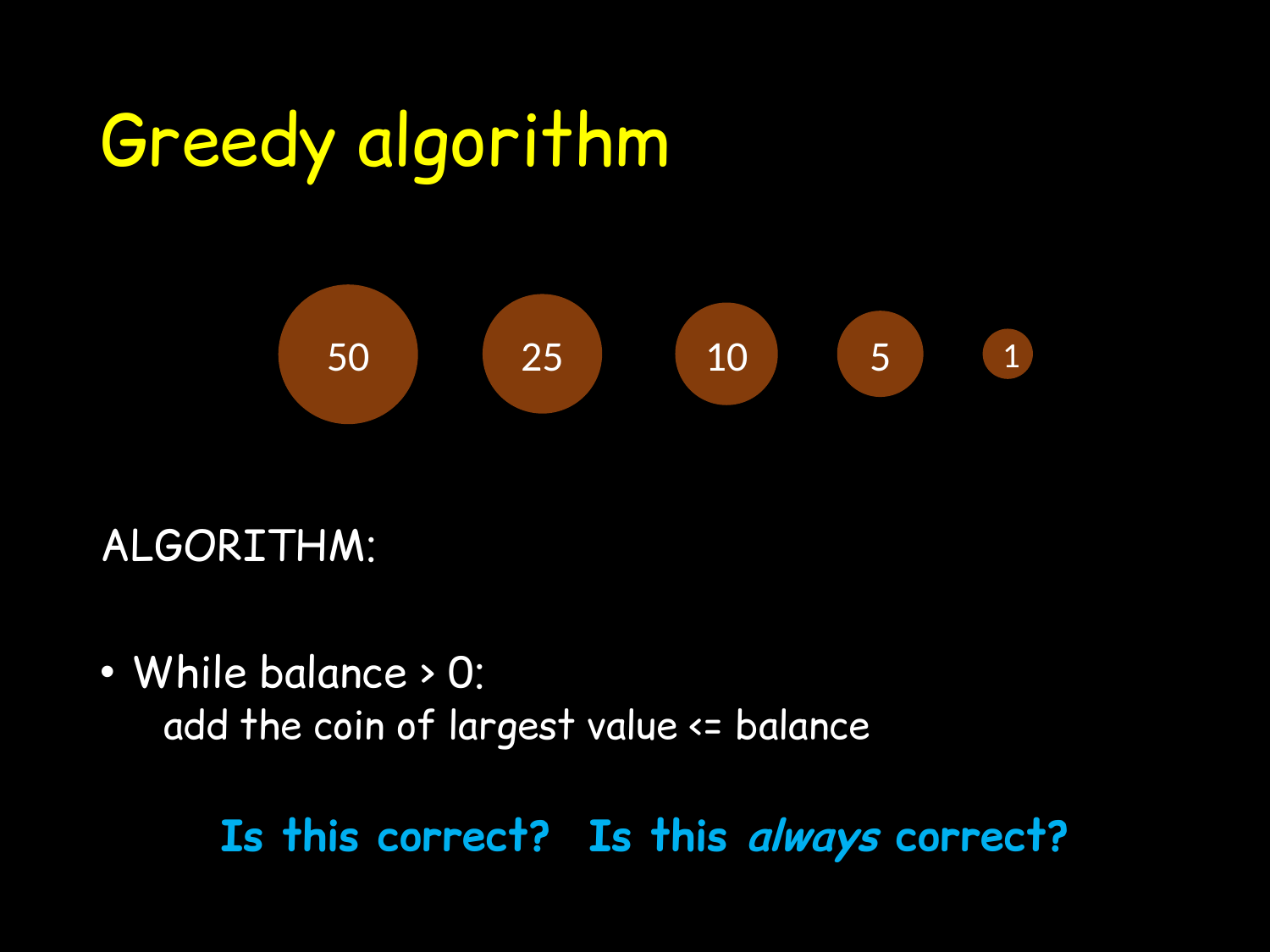

# Greedy algorithm
50
25
10
5
1
ALGORITHM:

While balance > 0:
add the coin of largest value <= balance
Is this correct?  Is this always correct?